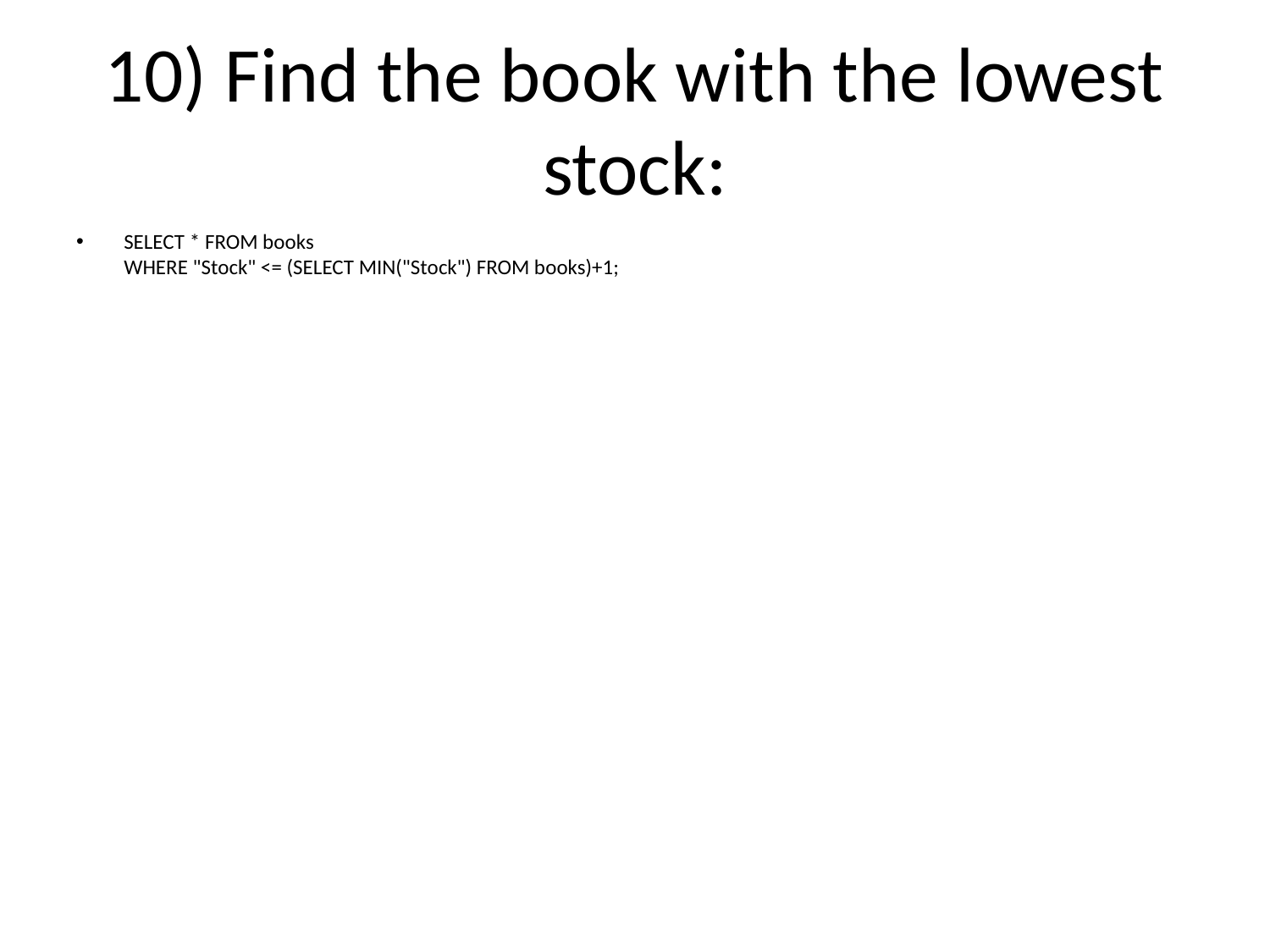

# 10) Find the book with the lowest stock:
SELECT * FROM books
WHERE "Stock" <= (SELECT MIN("Stock") FROM books)+1;